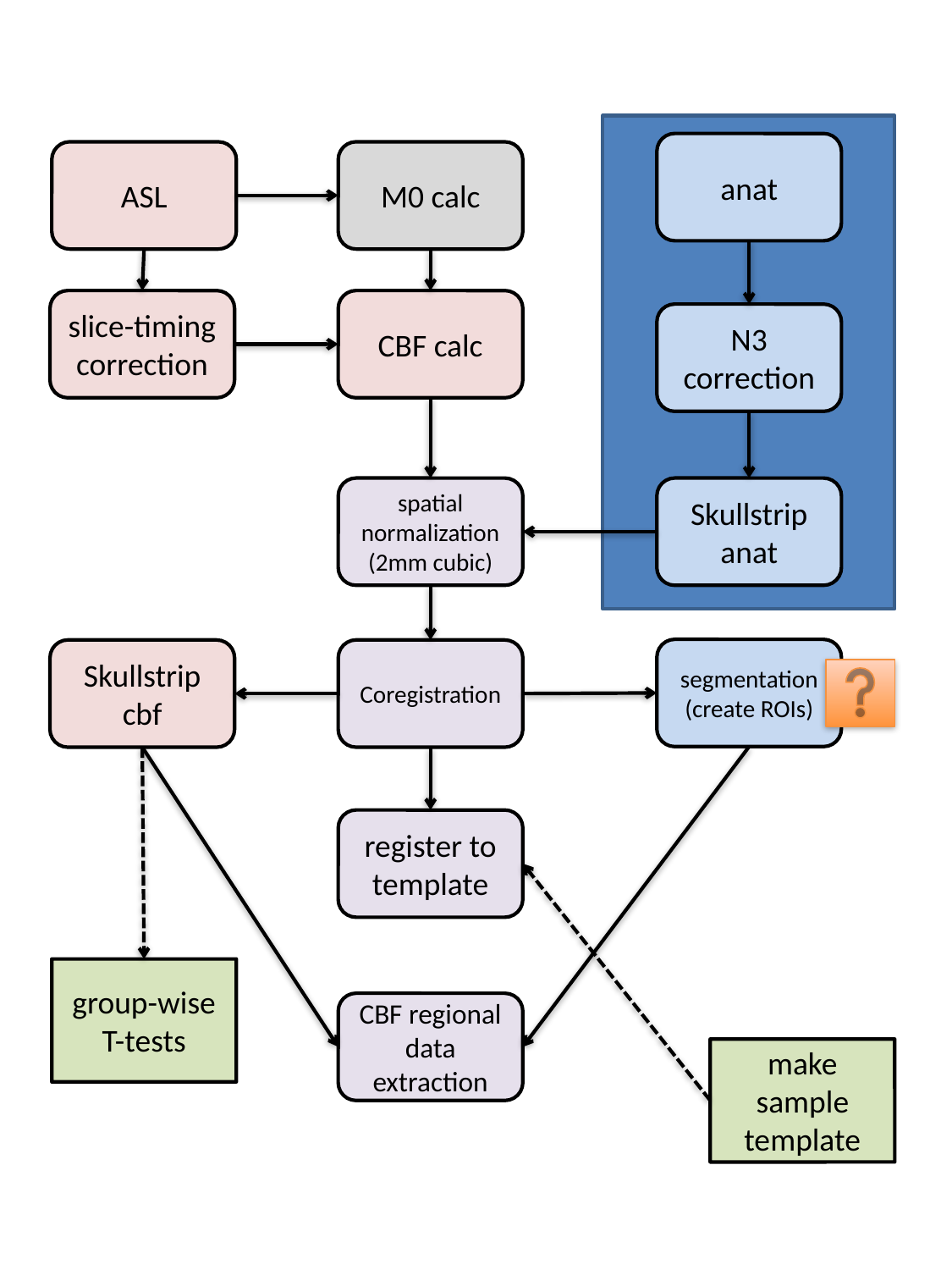

anat
ASL
M0 calc
slice-timing correction
CBF calc
N3 correction
spatial normalization (2mm cubic)
Skullstrip anat
segmentation (create ROIs)
Skullstrip cbf
Coregistration

register to template
group-wise T-tests
CBF regional data extraction
make sample template